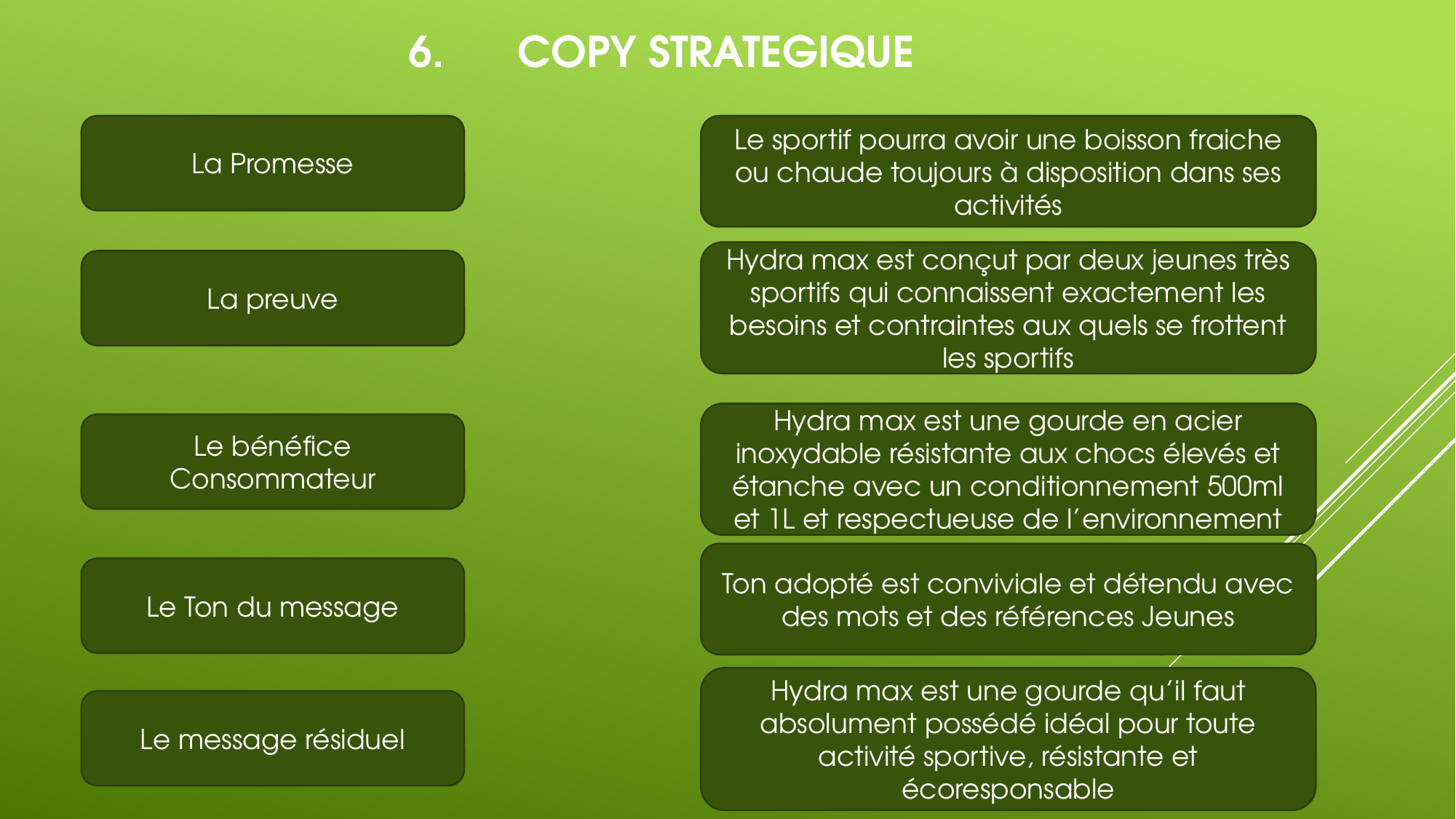

# 6.	COPY STRATEGIQUE
La Promesse
Le sportif pourra avoir une boisson fraiche ou chaude toujours à disposition dans ses activités
Hydra max est conçut par deux jeunes très sportifs qui connaissent exactement les besoins et contraintes aux quels se frottent les sportifs
La preuve
Hydra max est une gourde en acier inoxydable résistante aux chocs élevés et étanche avec un conditionnement 500ml et 1L et respectueuse de l’environnement
Le bénéfice Consommateur
Ton adopté est conviviale et détendu avec des mots et des références Jeunes
Le Ton du message
Hydra max est une gourde qu’il faut absolument possédé idéal pour toute activité sportive, résistante et écoresponsable
Le message résiduel